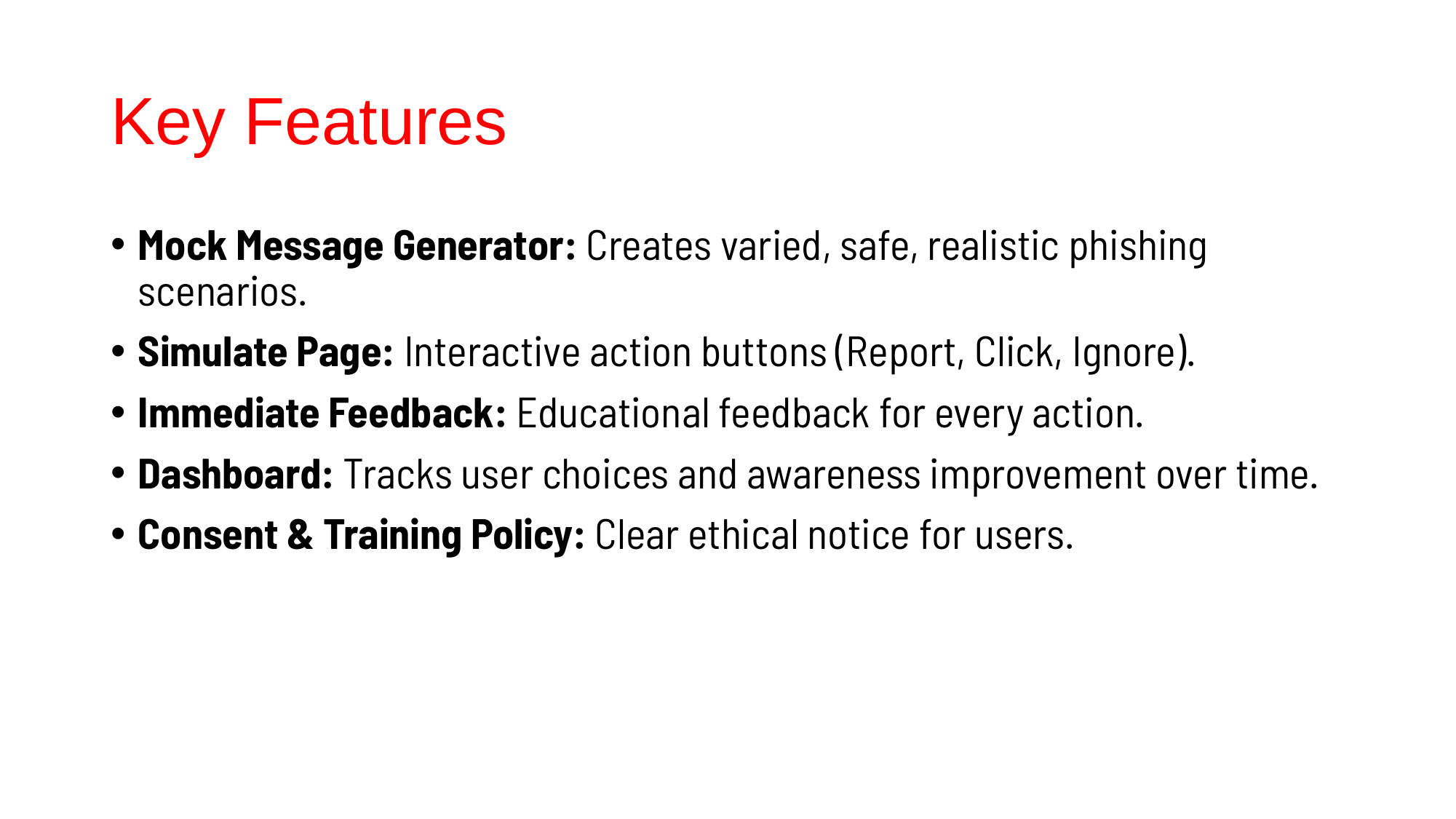

# Key Features
Mock Message Generator: Creates varied, safe, realistic phishing scenarios.
Simulate Page: Interactive action buttons (Report, Click, Ignore).
Immediate Feedback: Educational feedback for every action.
Dashboard: Tracks user choices and awareness improvement over time.
Consent & Training Policy: Clear ethical notice for users.